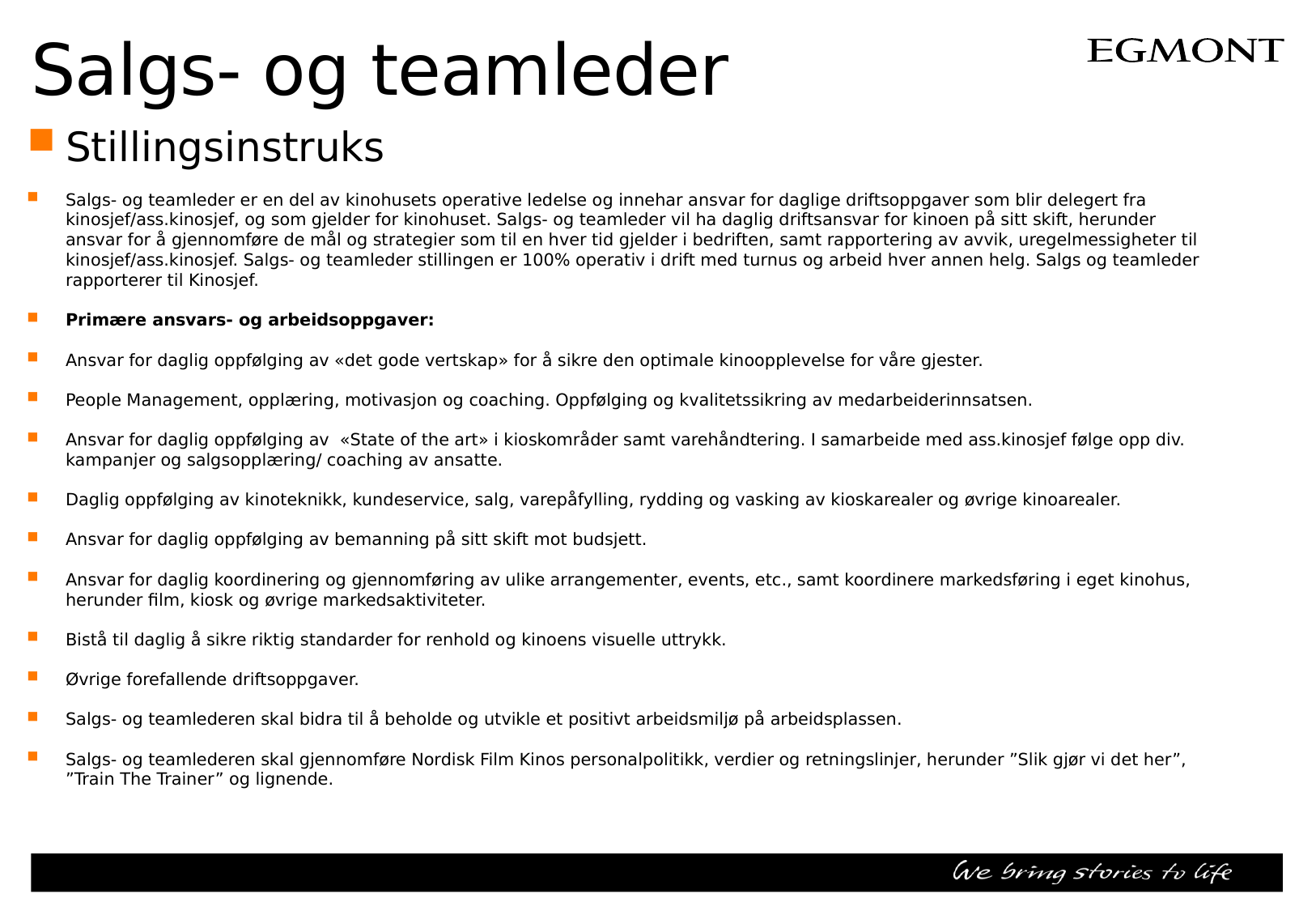

# Salgs- og teamleder
Stillingsinstruks
Salgs- og teamleder er en del av kinohusets operative ledelse og innehar ansvar for daglige driftsoppgaver som blir delegert fra kinosjef/ass.kinosjef, og som gjelder for kinohuset. Salgs- og teamleder vil ha daglig driftsansvar for kinoen på sitt skift, herunder ansvar for å gjennomføre de mål og strategier som til en hver tid gjelder i bedriften, samt rapportering av avvik, uregelmessigheter til kinosjef/ass.kinosjef. Salgs- og teamleder stillingen er 100% operativ i drift med turnus og arbeid hver annen helg. Salgs og teamleder rapporterer til Kinosjef.
Primære ansvars- og arbeidsoppgaver:
Ansvar for daglig oppfølging av «det gode vertskap» for å sikre den optimale kinoopplevelse for våre gjester.
People Management, opplæring, motivasjon og coaching. Oppfølging og kvalitetssikring av medarbeiderinnsatsen.
Ansvar for daglig oppfølging av  «State of the art» i kioskområder samt varehåndtering. I samarbeide med ass.kinosjef følge opp div. kampanjer og salgsopplæring/ coaching av ansatte.
Daglig oppfølging av kinoteknikk, kundeservice, salg, varepåfylling, rydding og vasking av kioskarealer og øvrige kinoarealer.
Ansvar for daglig oppfølging av bemanning på sitt skift mot budsjett.
Ansvar for daglig koordinering og gjennomføring av ulike arrangementer, events, etc., samt koordinere markedsføring i eget kinohus, herunder film, kiosk og øvrige markedsaktiviteter.
Bistå til daglig å sikre riktig standarder for renhold og kinoens visuelle uttrykk.
Øvrige forefallende driftsoppgaver.
Salgs- og teamlederen skal bidra til å beholde og utvikle et positivt arbeidsmiljø på arbeidsplassen.
Salgs- og teamlederen skal gjennomføre Nordisk Film Kinos personalpolitikk, verdier og retningslinjer, herunder ”Slik gjør vi det her”, ”Train The Trainer” og lignende.